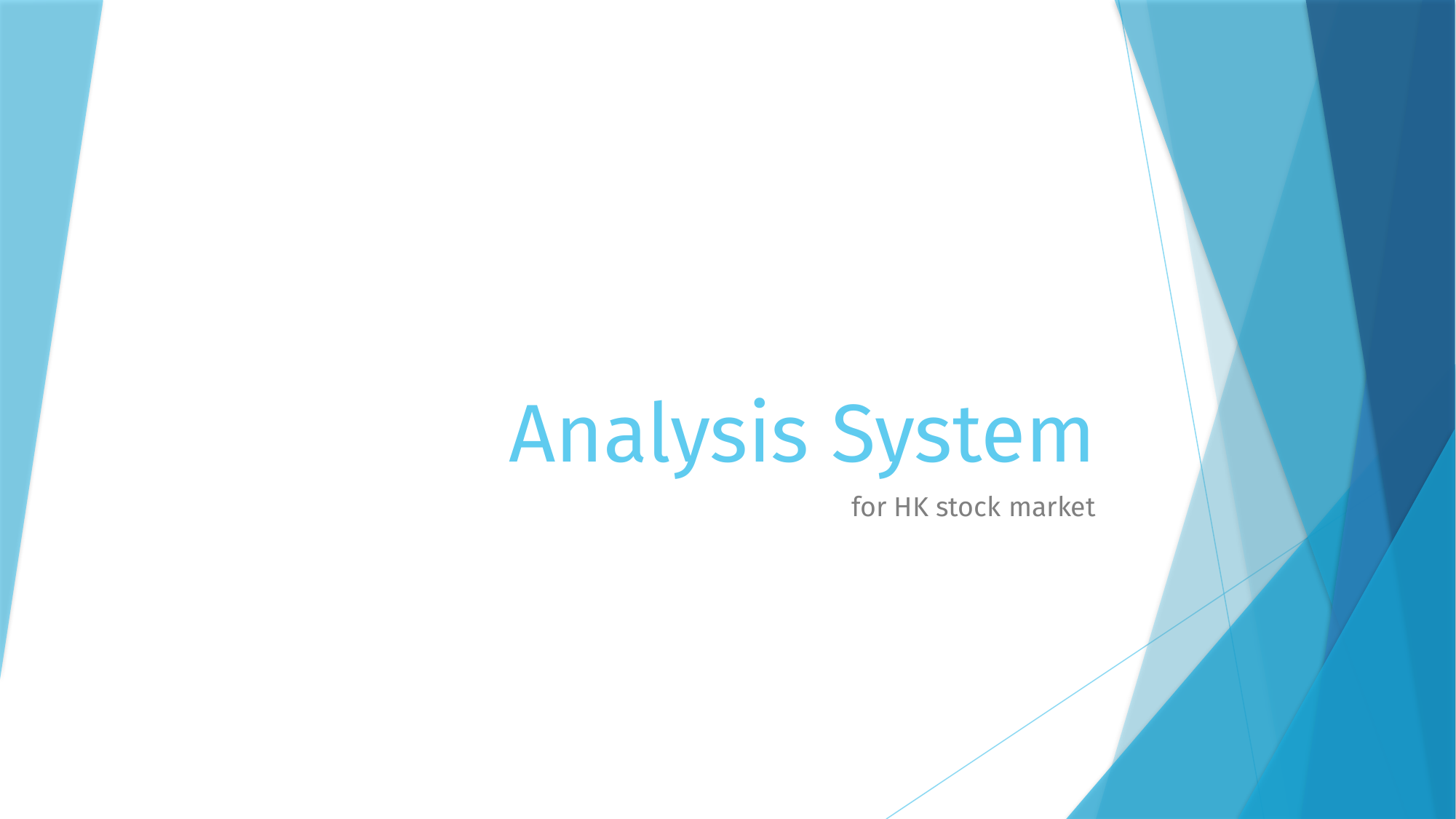

# Analysis System
for HK stock market